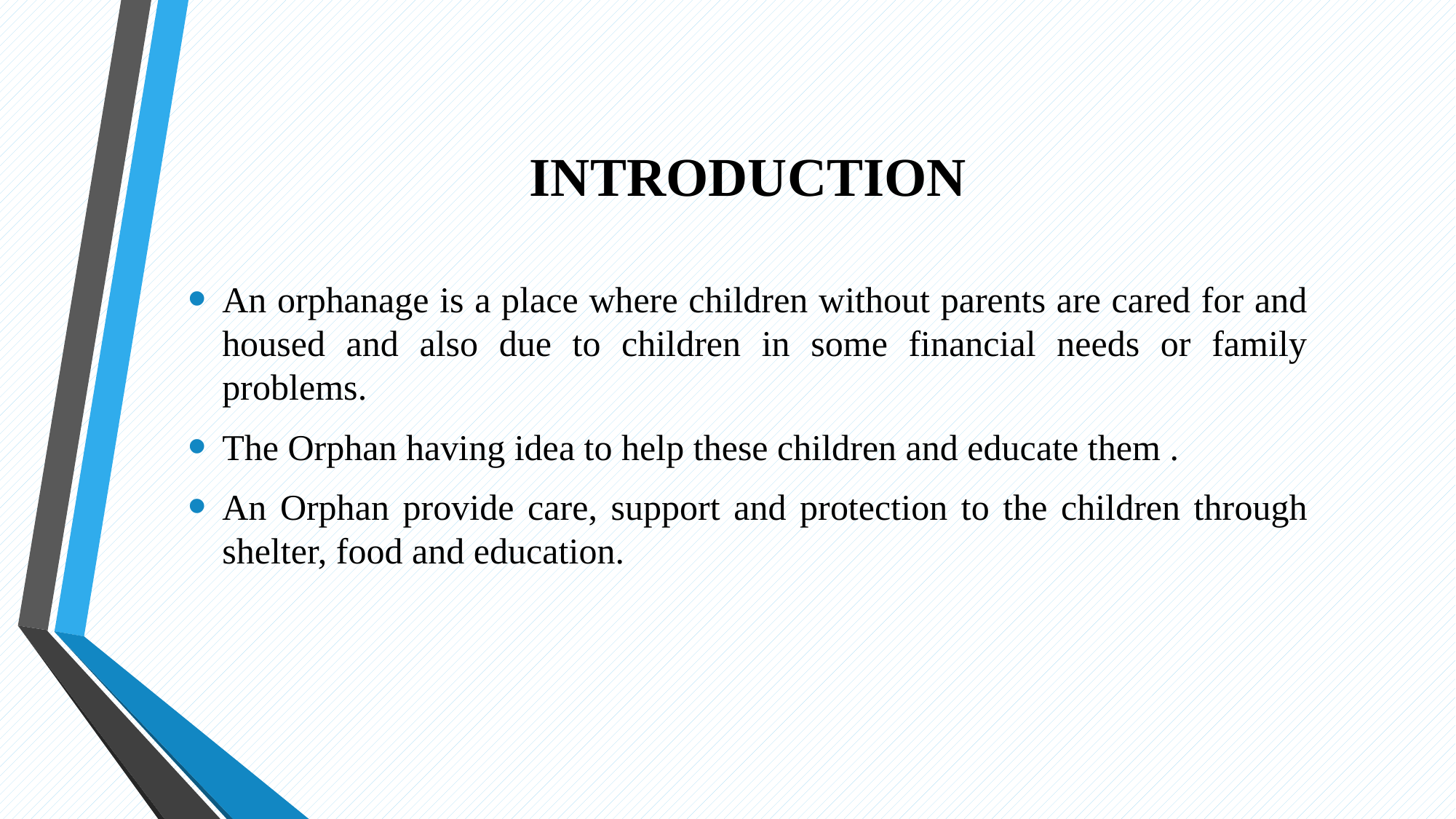

# INTRODUCTION
An orphanage is a place where children without parents are cared for and housed and also due to children in some financial needs or family problems.
The Orphan having idea to help these children and educate them .
An Orphan provide care, support and protection to the children through shelter, food and education.